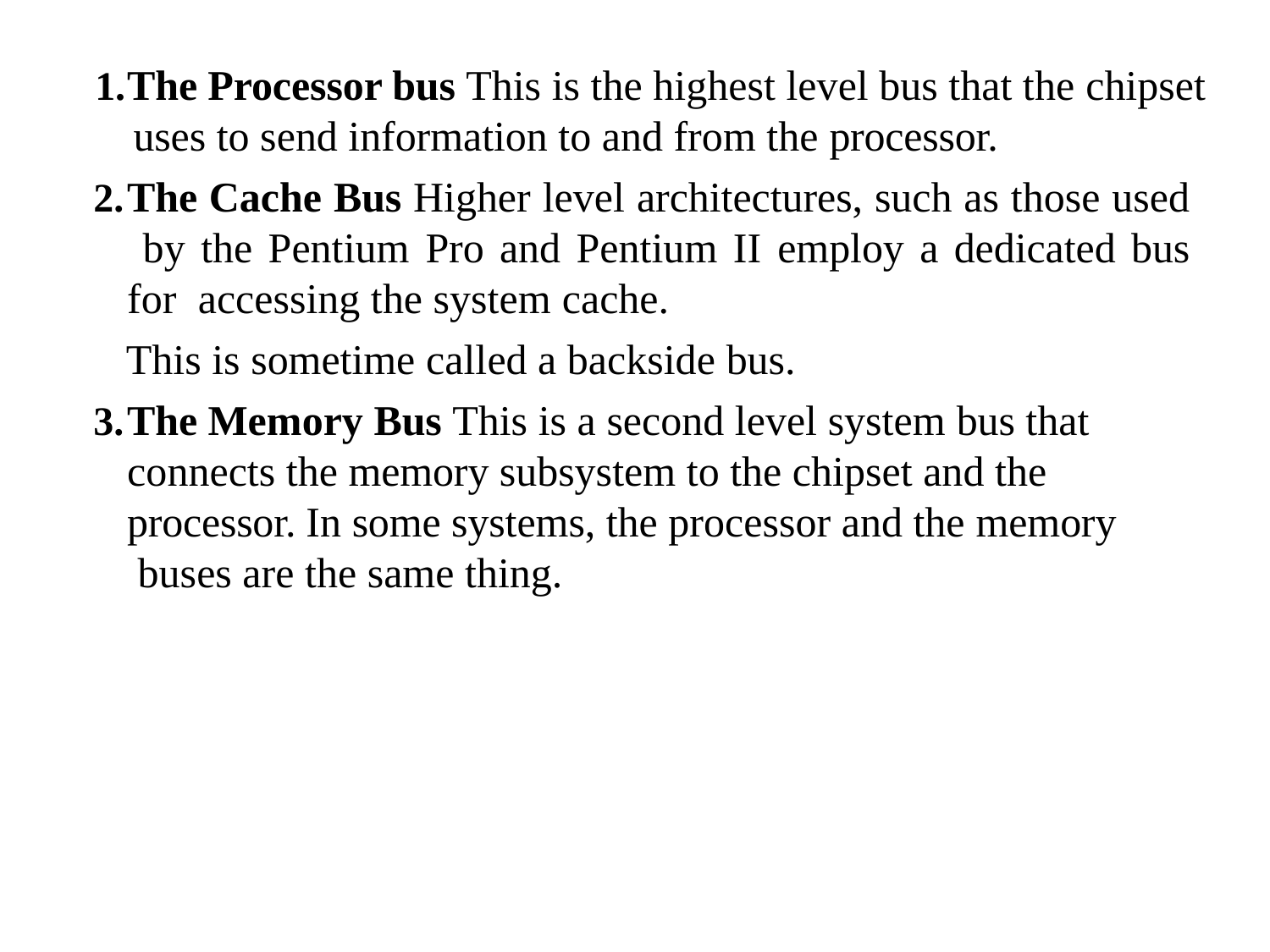

The Processor bus This is the highest level bus that the chipset
uses to send information to and from the processor.
The Cache Bus Higher level architectures, such as those used  by the Pentium Pro and Pentium II employ a dedicated bus for  accessing the system cache.
This is sometime called a backside bus.
The Memory Bus This is a second level system bus that  connects the memory subsystem to the chipset and the  processor. In some systems, the processor and the memory  buses are the same thing.
39